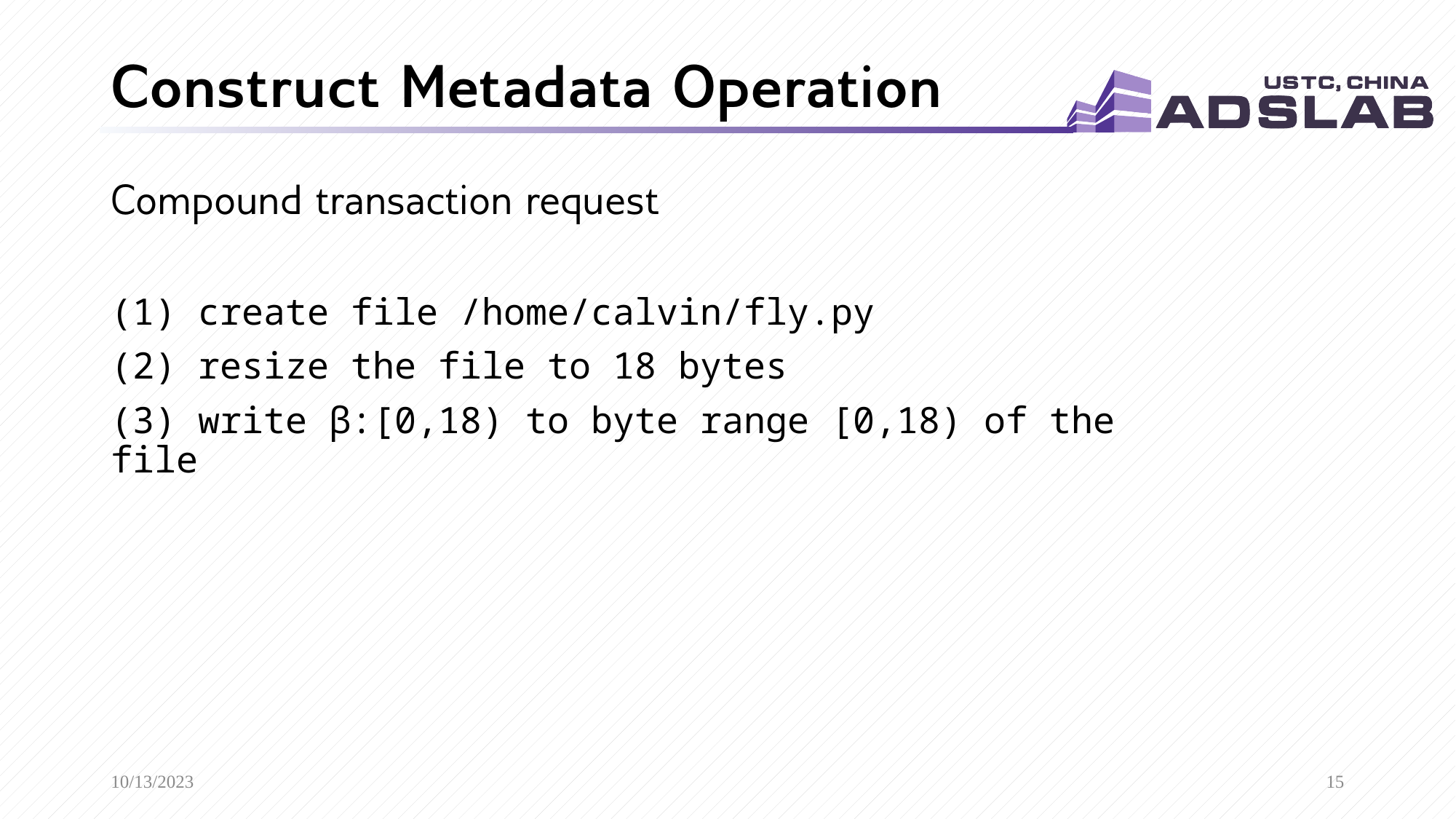

# Construct Metadata Operation
Compound transaction request

(1) create file /home/calvin/fly.py
(2) resize the file to 18 bytes
(3) write β:[0,18) to byte range [0,18) of the file
10/13/2023